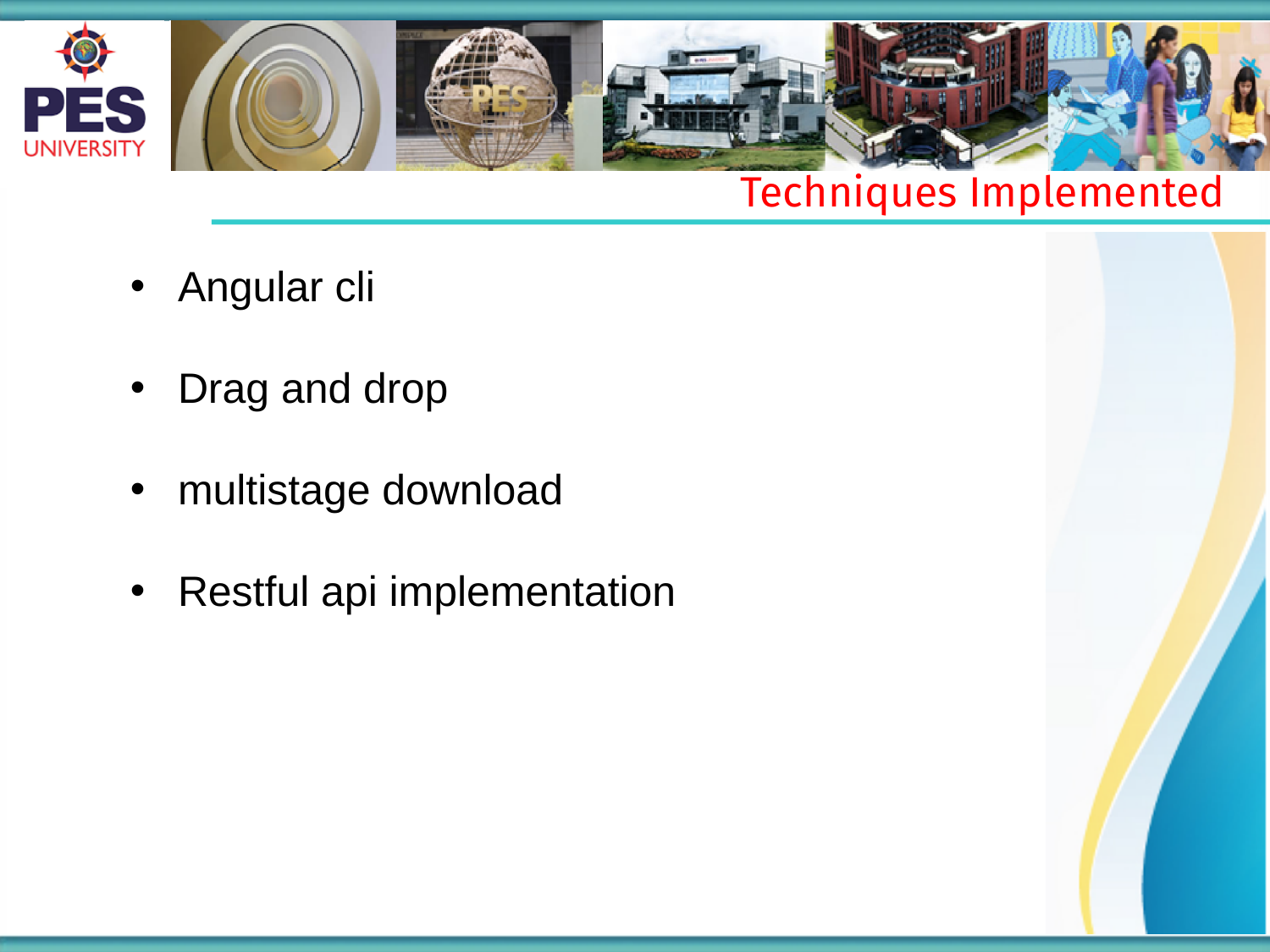

Techniques Implemented

Angular cli

Drag and drop

multistage download

Restful api implementation